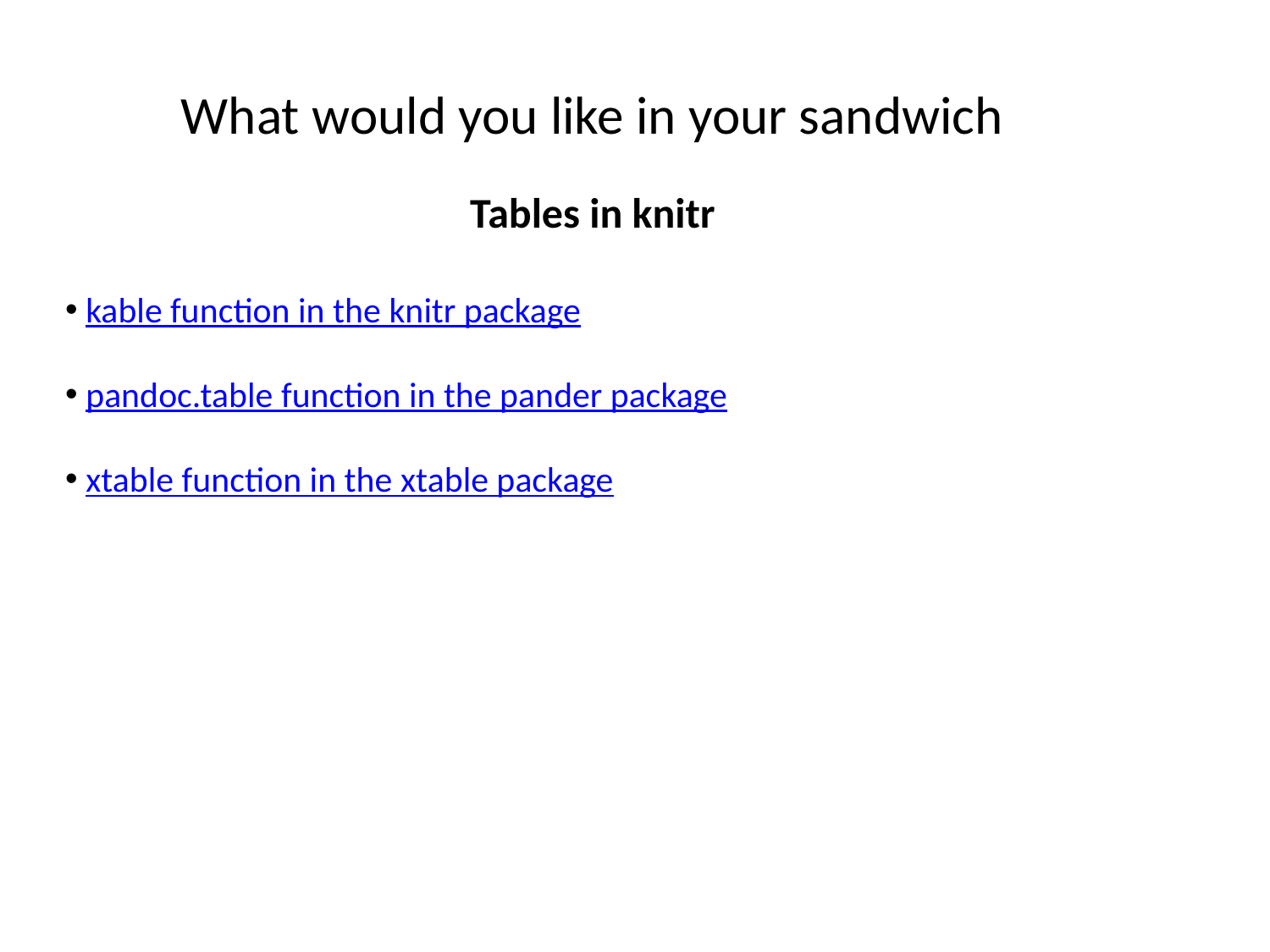

# What would you like in your sandwich
Tables in knitr

 kable function in the knitr package

 pandoc.table function in the pander package

 xtable function in the xtable package